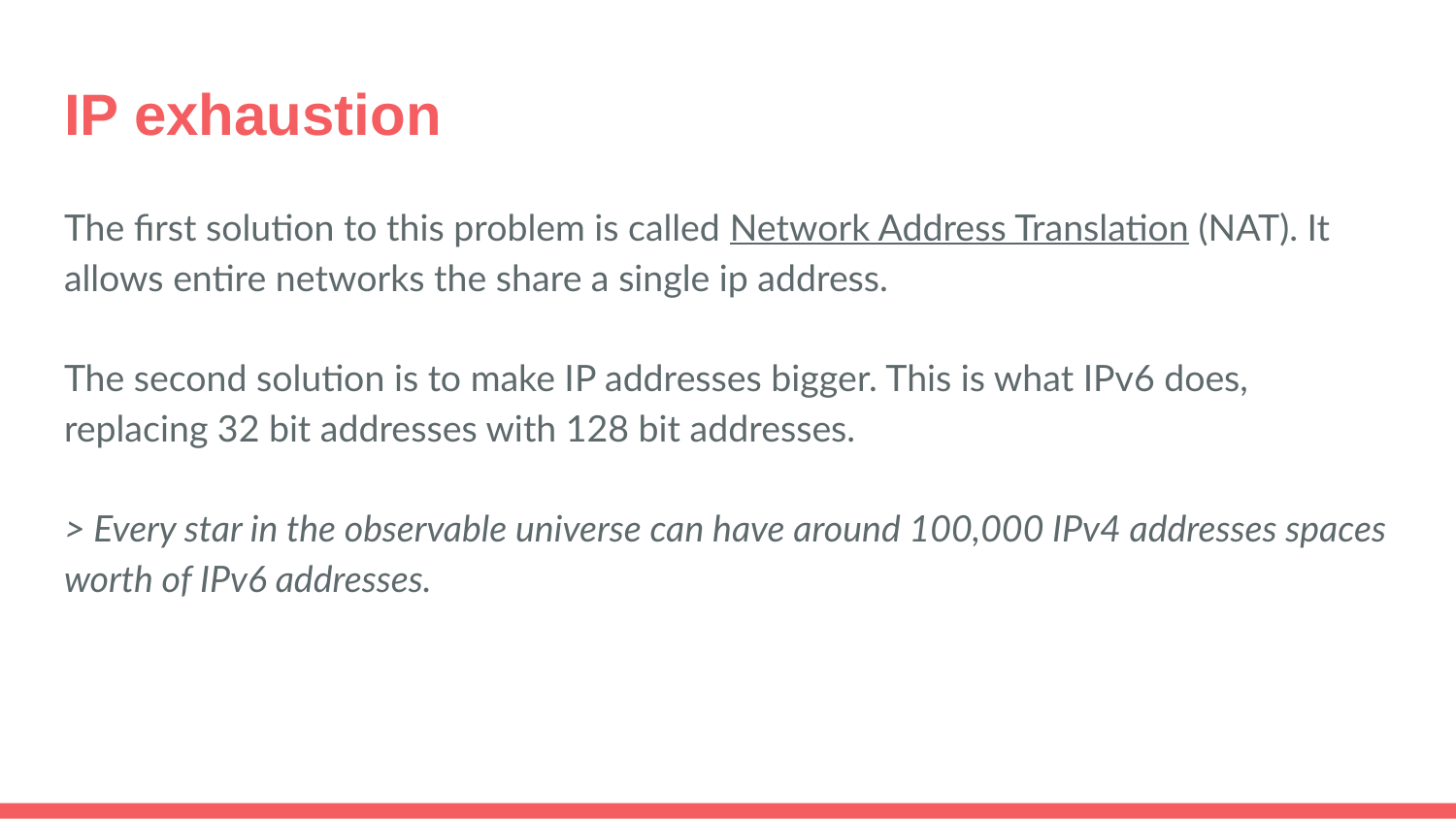

# IP exhaustion
The first solution to this problem is called Network Address Translation (NAT). It allows entire networks the share a single ip address.
The second solution is to make IP addresses bigger. This is what IPv6 does, replacing 32 bit addresses with 128 bit addresses.
> Every star in the observable universe can have around 100,000 IPv4 addresses spaces worth of IPv6 addresses.